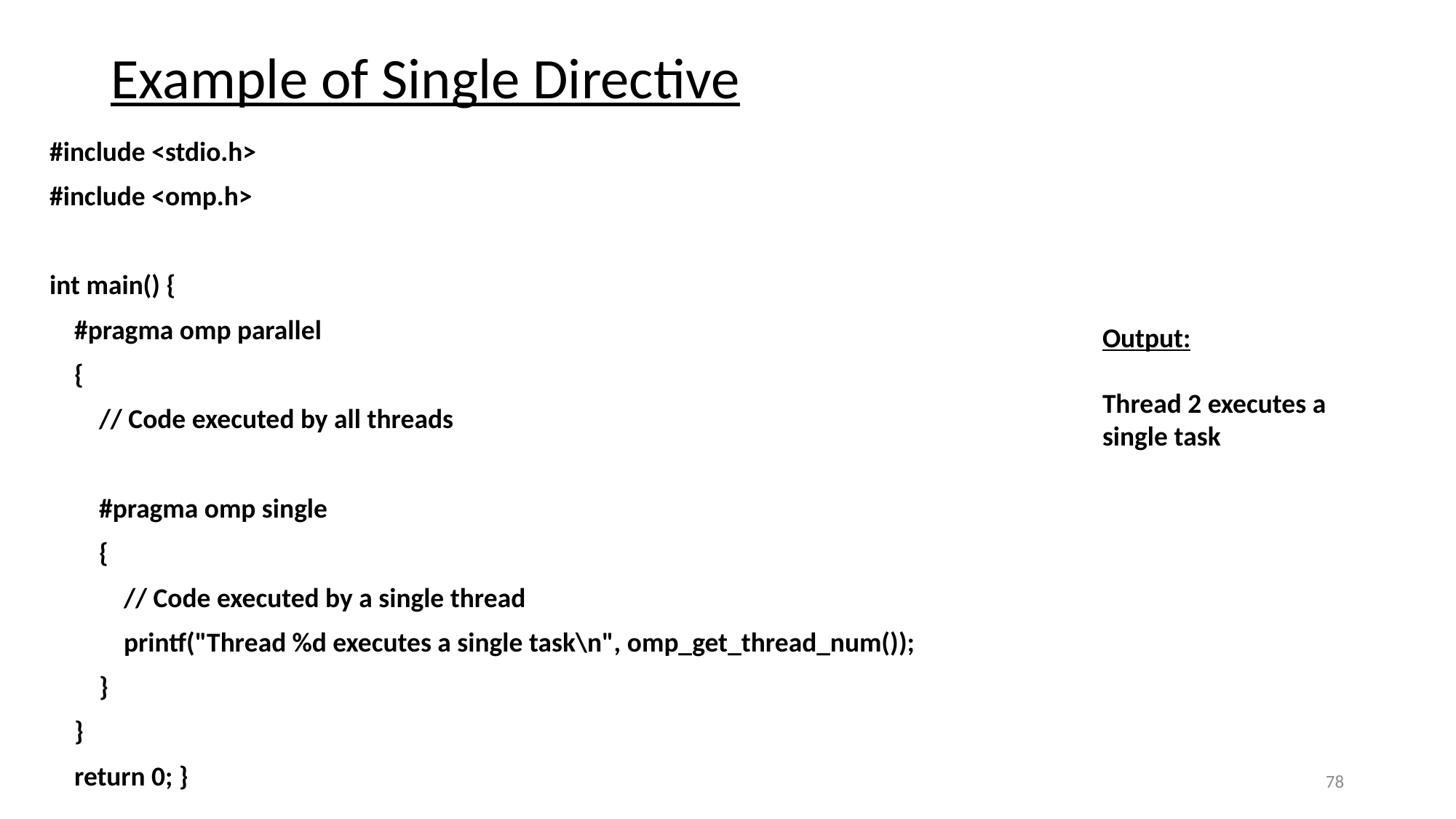

# Example of Single Directive
#include <stdio.h>
#include <omp.h>

int main() {
    #pragma omp parallel
    {
        // Code executed by all threads

        #pragma omp single
        {
            // Code executed by a single thread
            printf("Thread %d executes a single task\n", omp_get_thread_num());
        }
    }
    return 0; }
Output:

Thread 2 executes a single task
78